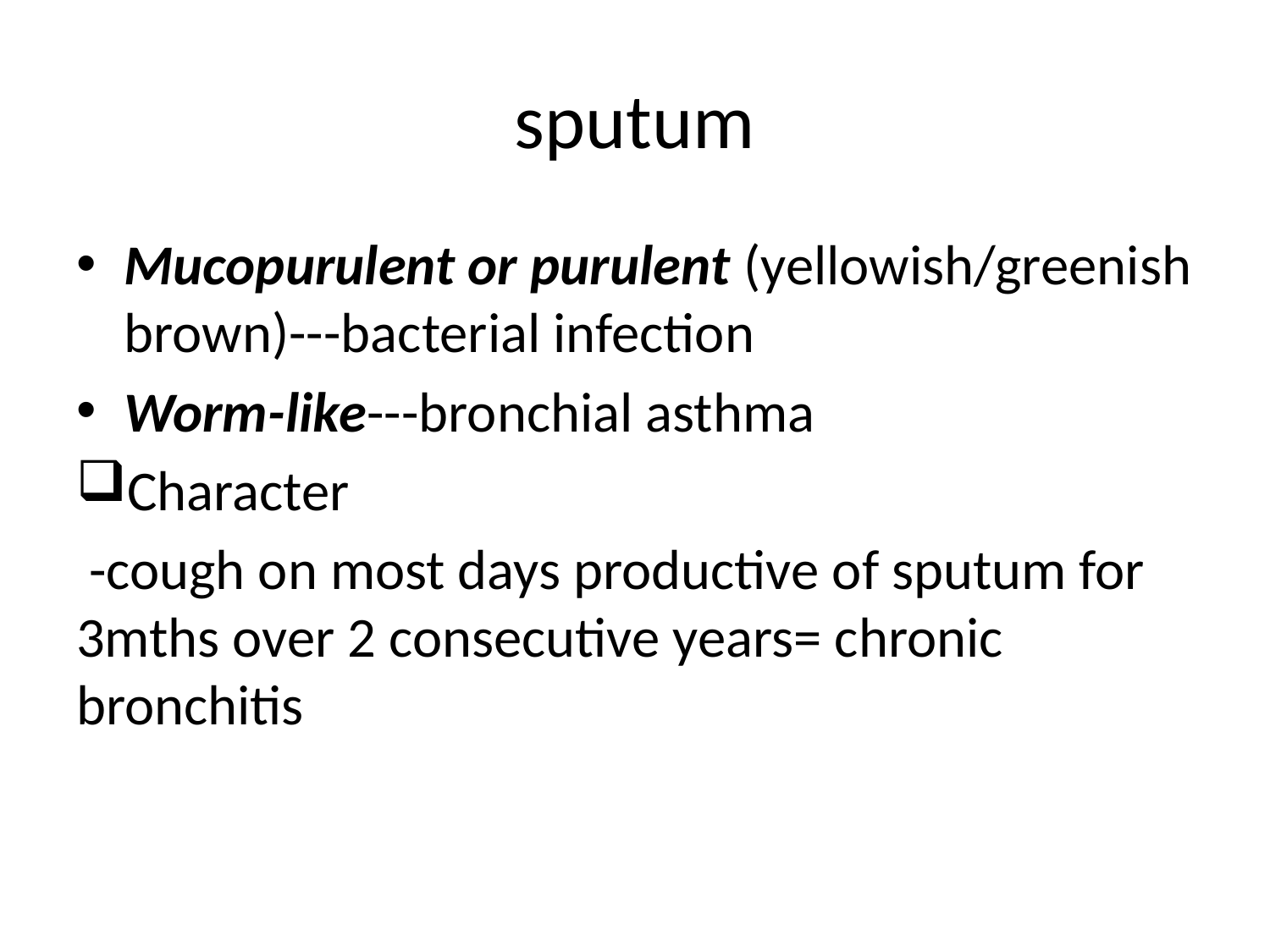

# sputum
Mucopurulent or purulent (yellowish/greenish brown)---bacterial infection
Worm-like---bronchial asthma
Character
 -cough on most days productive of sputum for 3mths over 2 consecutive years= chronic bronchitis